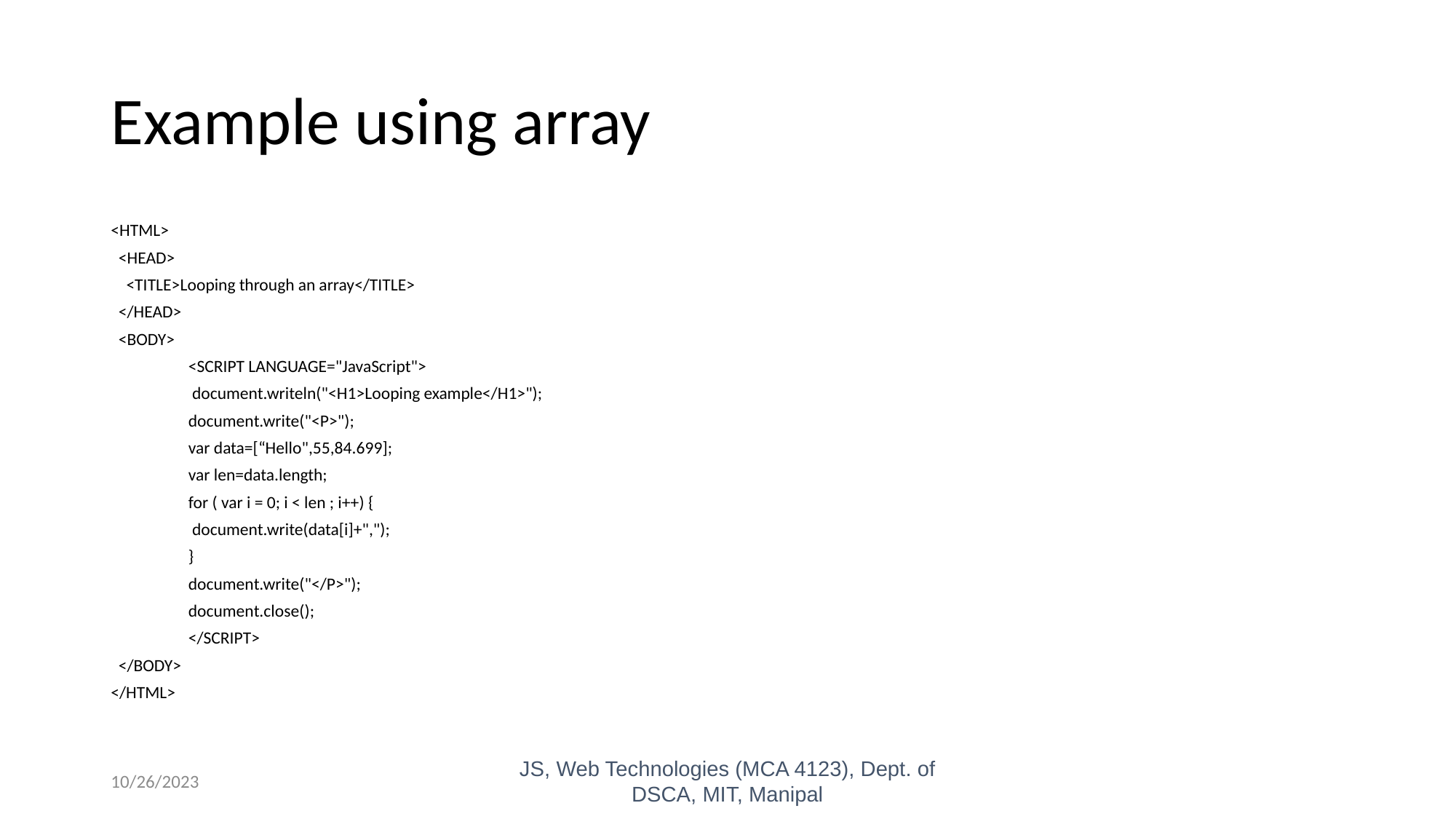

# Example using array
<HTML>
  <HEAD>
    <TITLE>Looping through an array</TITLE>
  </HEAD>
  <BODY>
	<SCRIPT LANGUAGE="JavaScript">
      	 document.writeln("<H1>Looping example</H1>");
         	document.write("<P>");
         	var data=[“Hello",55,84.699];
         	var len=data.length;
         	for ( var i = 0; i < len ; i++) {
           		 document.write(data[i]+",");
         	}
         	document.write("</P>");
         	document.close();
	</SCRIPT>
  </BODY>
</HTML>

10/26/2023
JS, Web Technologies (MCA 4123), Dept. of DSCA, MIT, Manipal
39